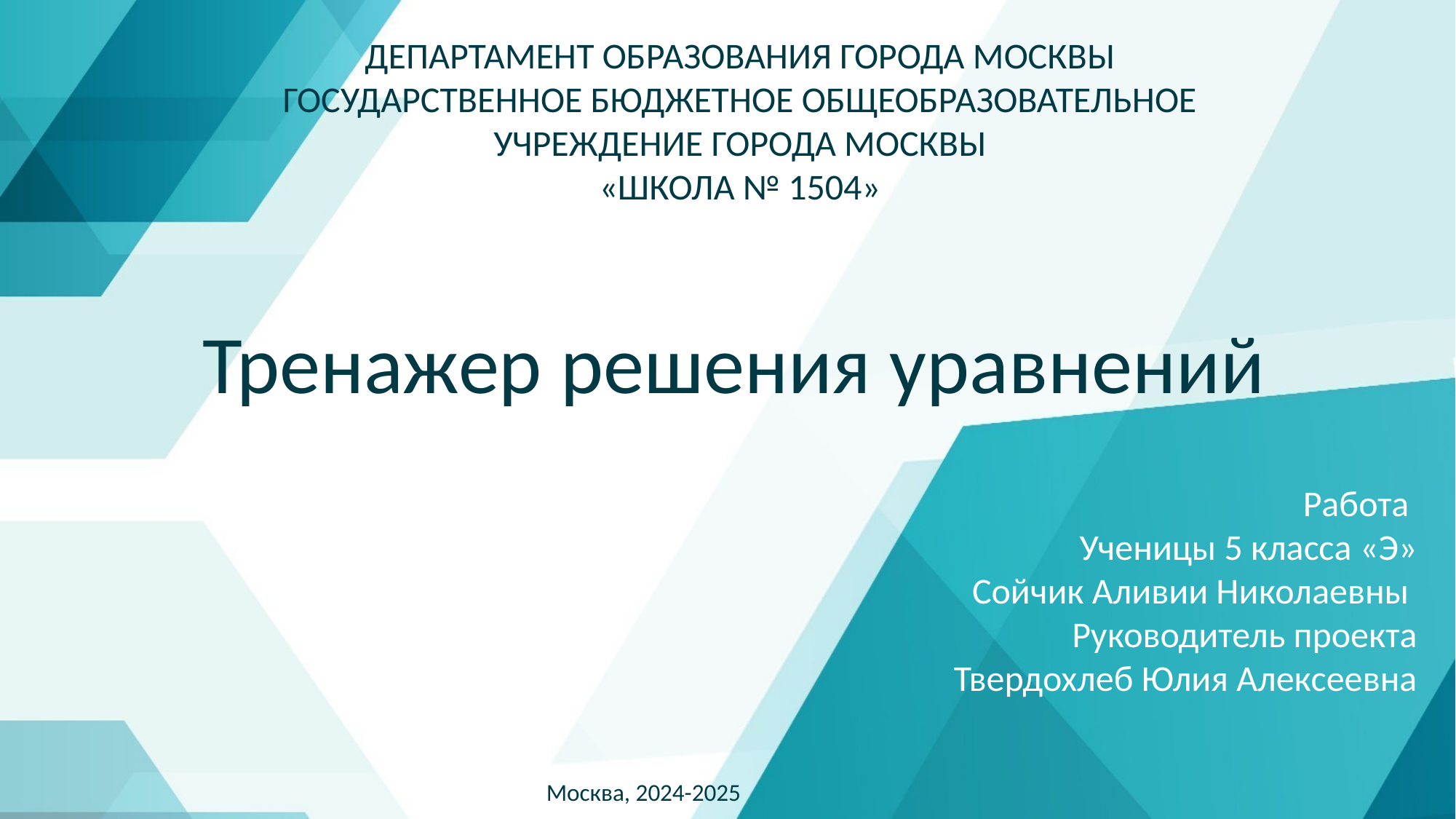

ДЕПАРТАМЕНТ ОБРАЗОВАНИЯ ГОРОДА МОСКВЫ
ГОСУДАРСТВЕННОЕ БЮДЖЕТНОЕ ОБЩЕОБРАЗОВАТЕЛЬНОЕ УЧРЕЖДЕНИЕ ГОРОДА МОСКВЫ
«ШКОЛА № 1504»
Тренажер решения уравнений
Работа
Ученицы 5 класса «Э»
Сойчик Аливии Николаевны
Руководитель проекта
Твердохлеб Юлия Алексеевна
Москва, 2024-2025